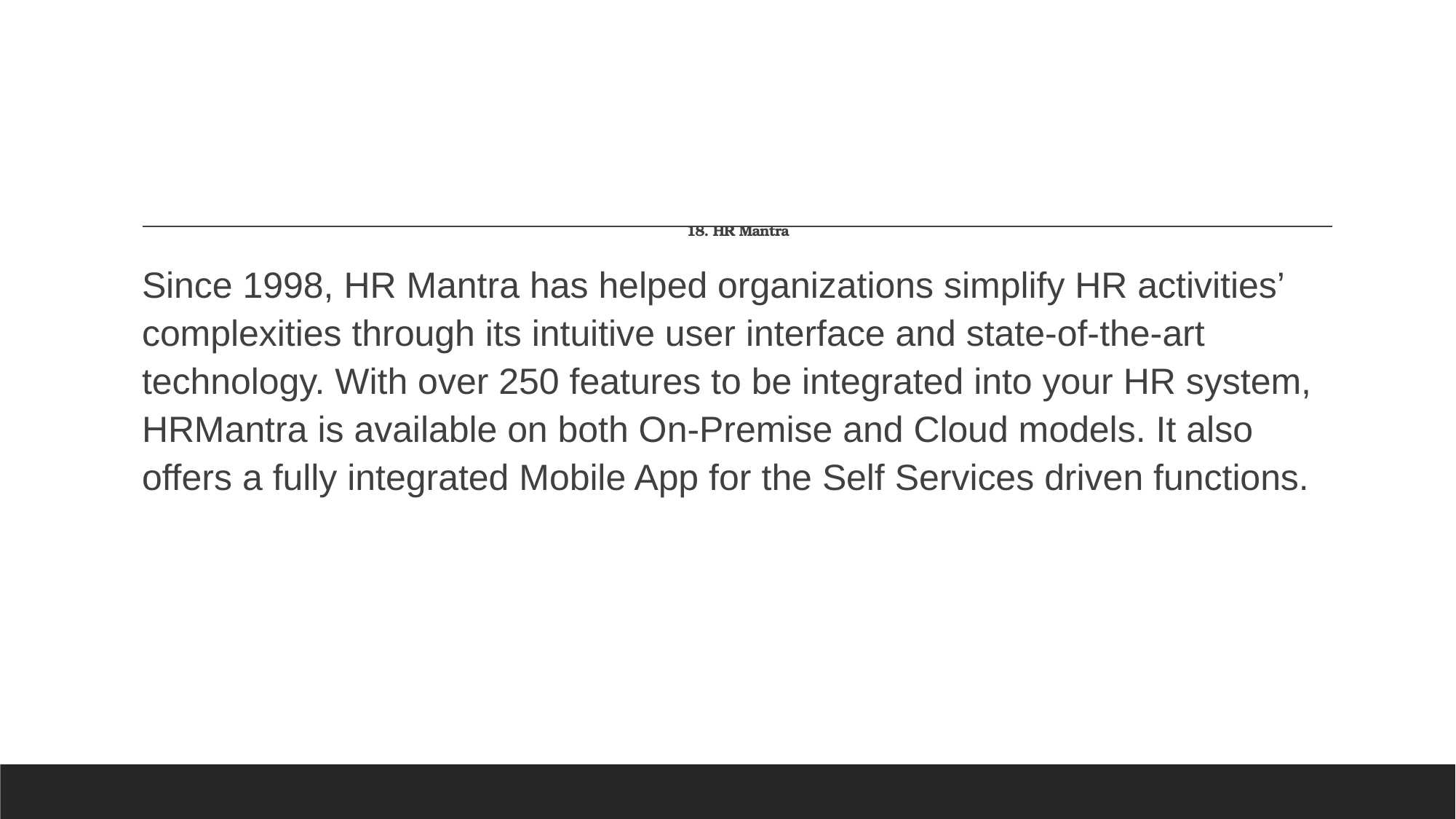

# 18. HR Mantra
Since 1998, HR Mantra has helped organizations simplify HR activities’ complexities through its intuitive user interface and state-of-the-art technology. With over 250 features to be integrated into your HR system, HRMantra is available on both On-Premise and Cloud models. It also offers a fully integrated Mobile App for the Self Services driven functions.